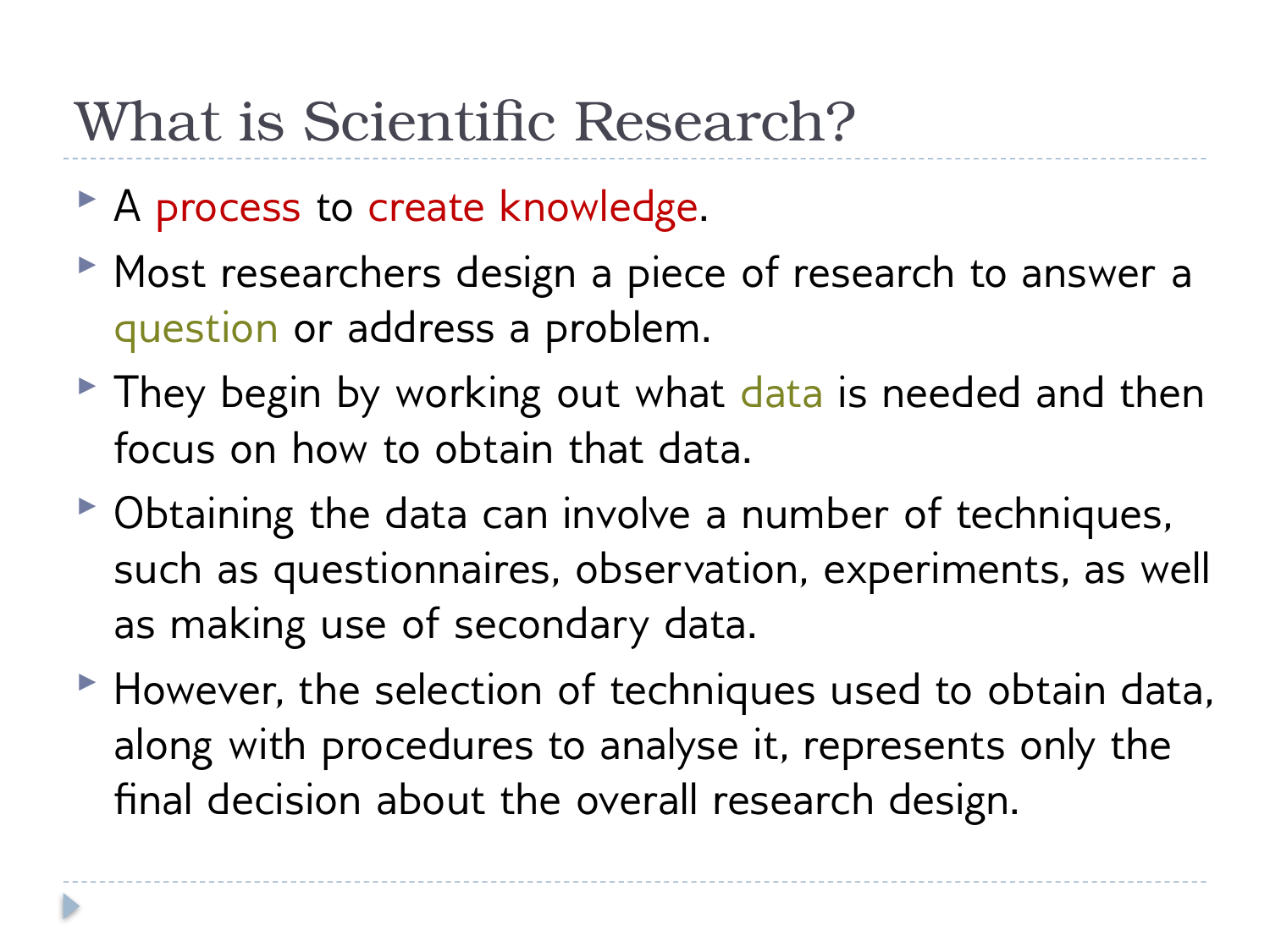

# What is Scientific Research?
A process to create knowledge.
Most researchers design a piece of research to answer a question or address a problem.
They begin by working out what data is needed and then focus on how to obtain that data.
Obtaining the data can involve a number of techniques, such as questionnaires, observation, experiments, as well as making use of secondary data.
However, the selection of techniques used to obtain data, along with procedures to analyse it, represents only the final decision about the overall research design.